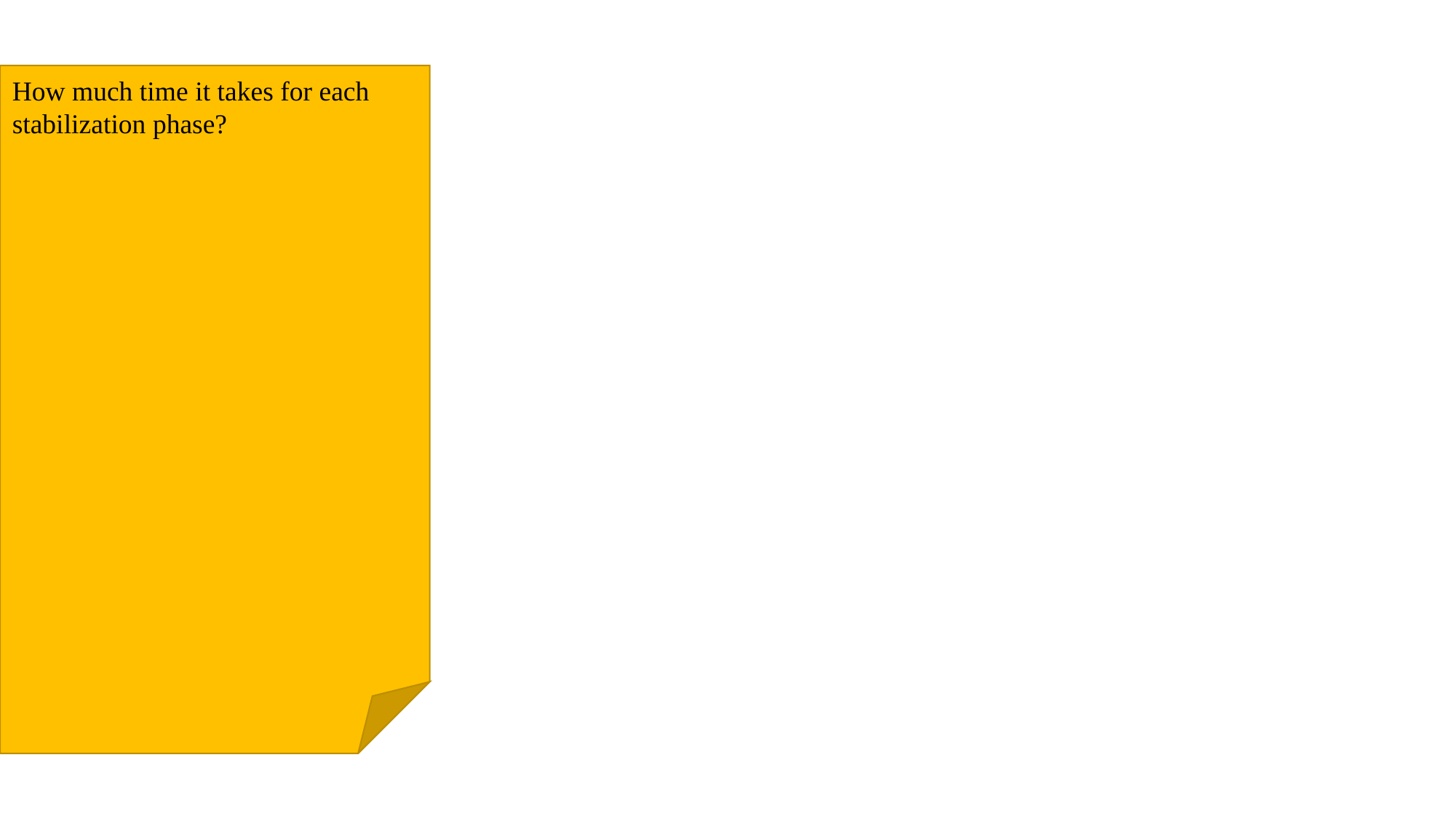

How much time it takes for each stabilization phase?